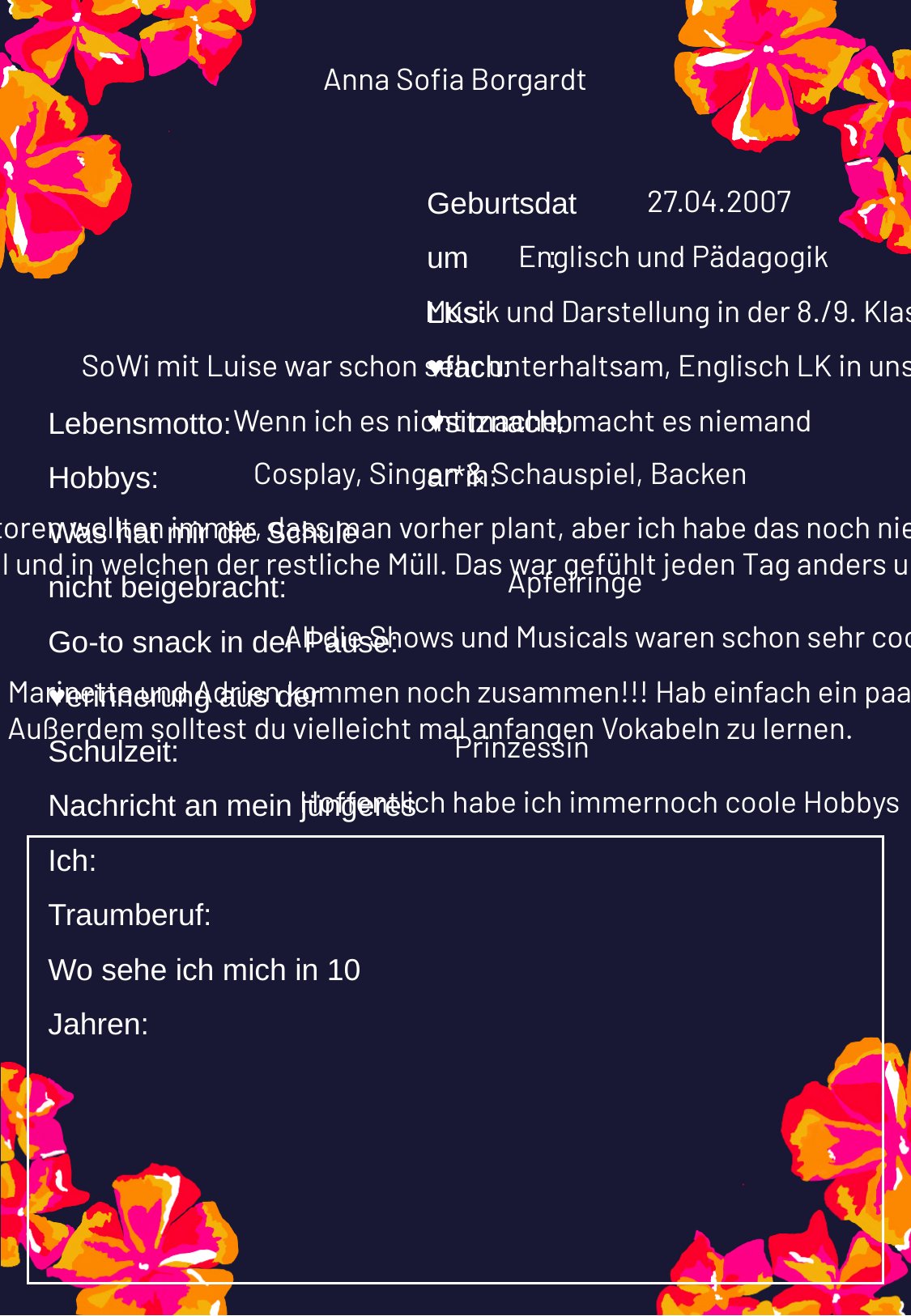

Anna Sofia Borgardt

27.04.2007

Englisch und Pädagogik

Musik und Darstellung in der 8./9. Klasse

SoWi mit Luise war schon sehr unterhaltsam, Englisch LK in unserer Ecke wurde auch nie langweilig

Wenn ich es nicht mache, macht es niemand

Cosplay, Singen & Schauspiel, Backen

1. Daltonstunden planen und sinnvoll nutzen... Die Mentoren wollten immer, dass man vorher plant, aber ich habe das noch nie gemacht.
2. In welchen dieser zwei Mülleimer jetzt das Papier soll und in welchen der restliche Müll. Das war gefühlt jeden Tag anders und im Endeffekt haben die Putzleute eh alles in den selben Müllsack geschmissen 😭

Apfelringe

All die Shows und Musicals waren schon sehr cool

Marinette und Adrien kommen noch zusammen!!! Hab einfach ein paar mehr Jahre Geduld...
Außerdem solltest du vielleicht mal anfangen Vokabeln zu lernen.

Prinzessin

Hoffentlich habe ich immernoch coole Hobbys